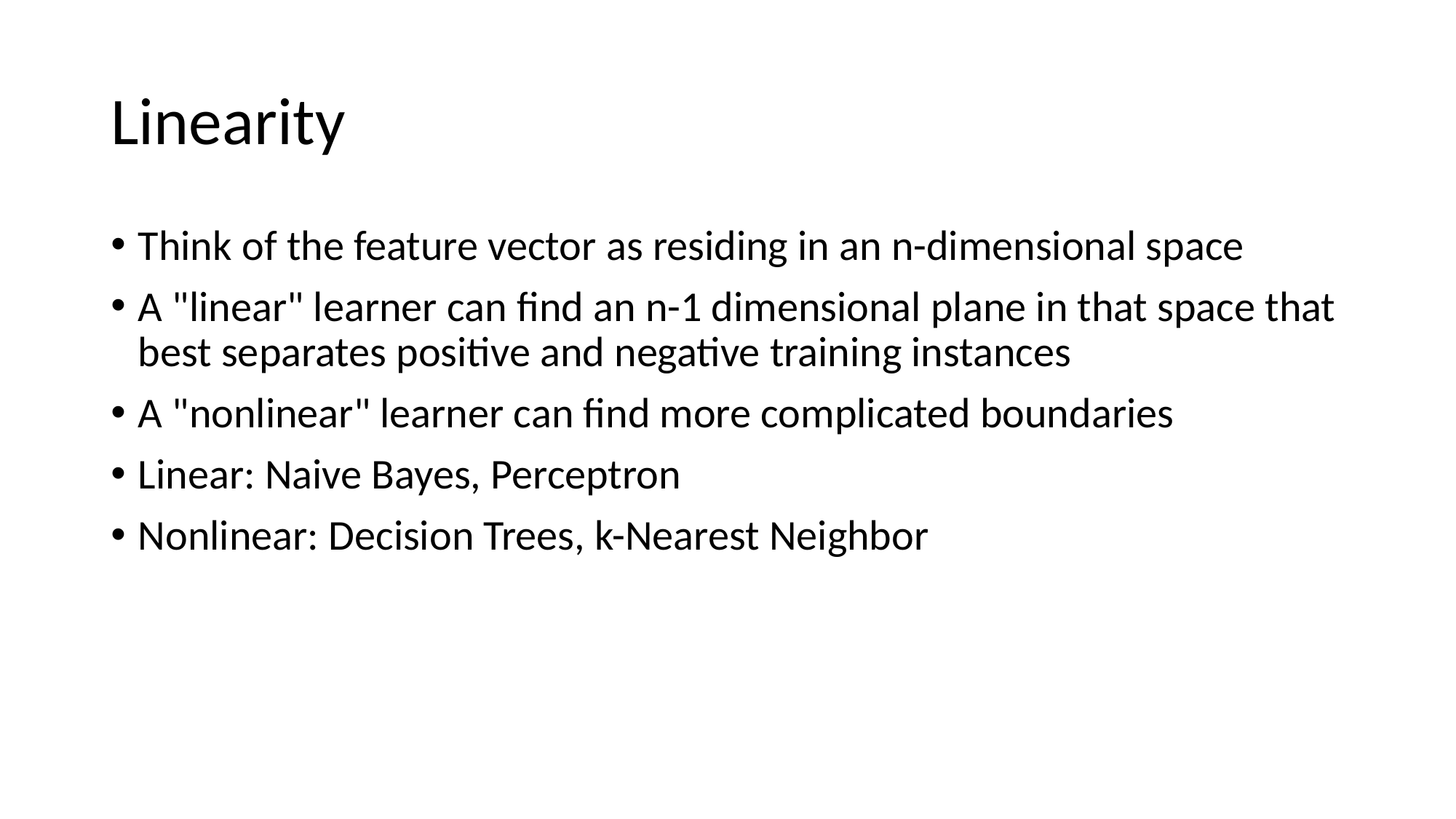

# Linearity
Think of the feature vector as residing in an n-dimensional space
A "linear" learner can find an n-1 dimensional plane in that space that best separates positive and negative training instances
A "nonlinear" learner can find more complicated boundaries
Linear: Naive Bayes, Perceptron
Nonlinear: Decision Trees, k-Nearest Neighbor